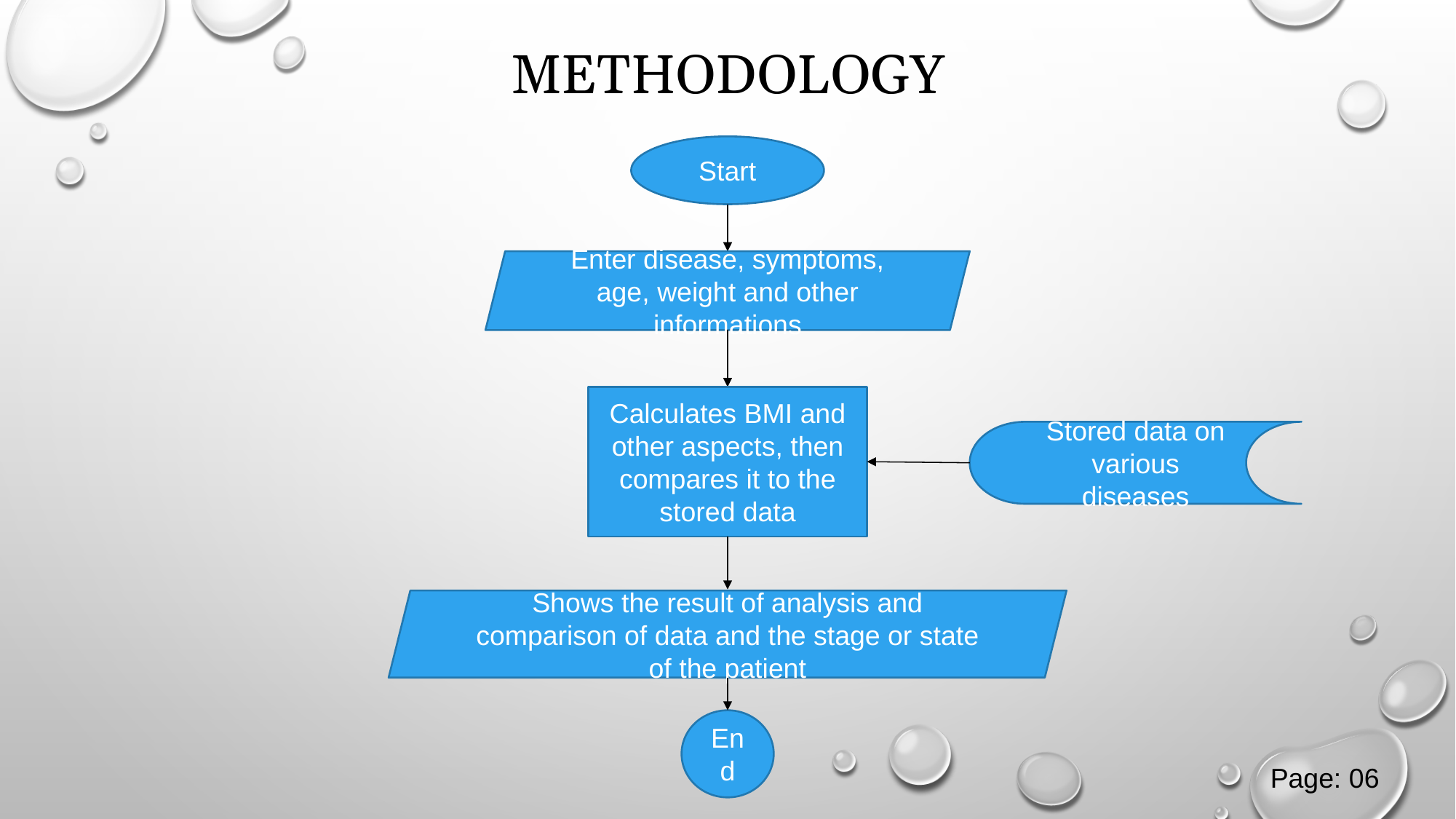

# methodology
Start
Enter disease, symptoms, age, weight and other informations
Calculates BMI and other aspects, then compares it to the stored data
Stored data on various diseases
Shows the result of analysis and comparison of data and the stage or state of the patient
End
Page: 06